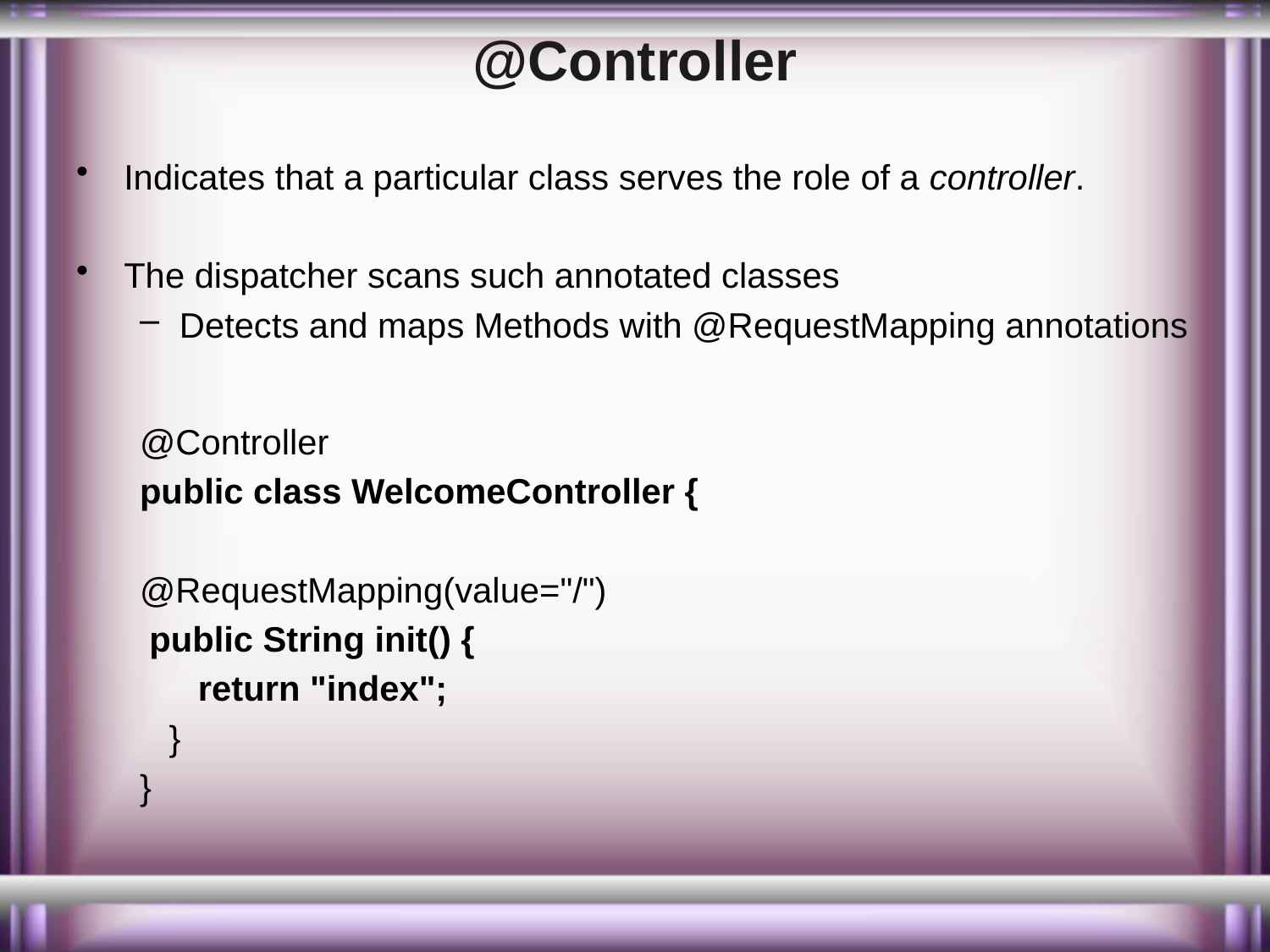

# @Controller
Indicates that a particular class serves the role of a controller.

The dispatcher scans such annotated classes
Detects and maps Methods with @RequestMapping annotations

@Controller
public class WelcomeController {

@RequestMapping(value="/")
 public String init() {
      return "index";
   }
}